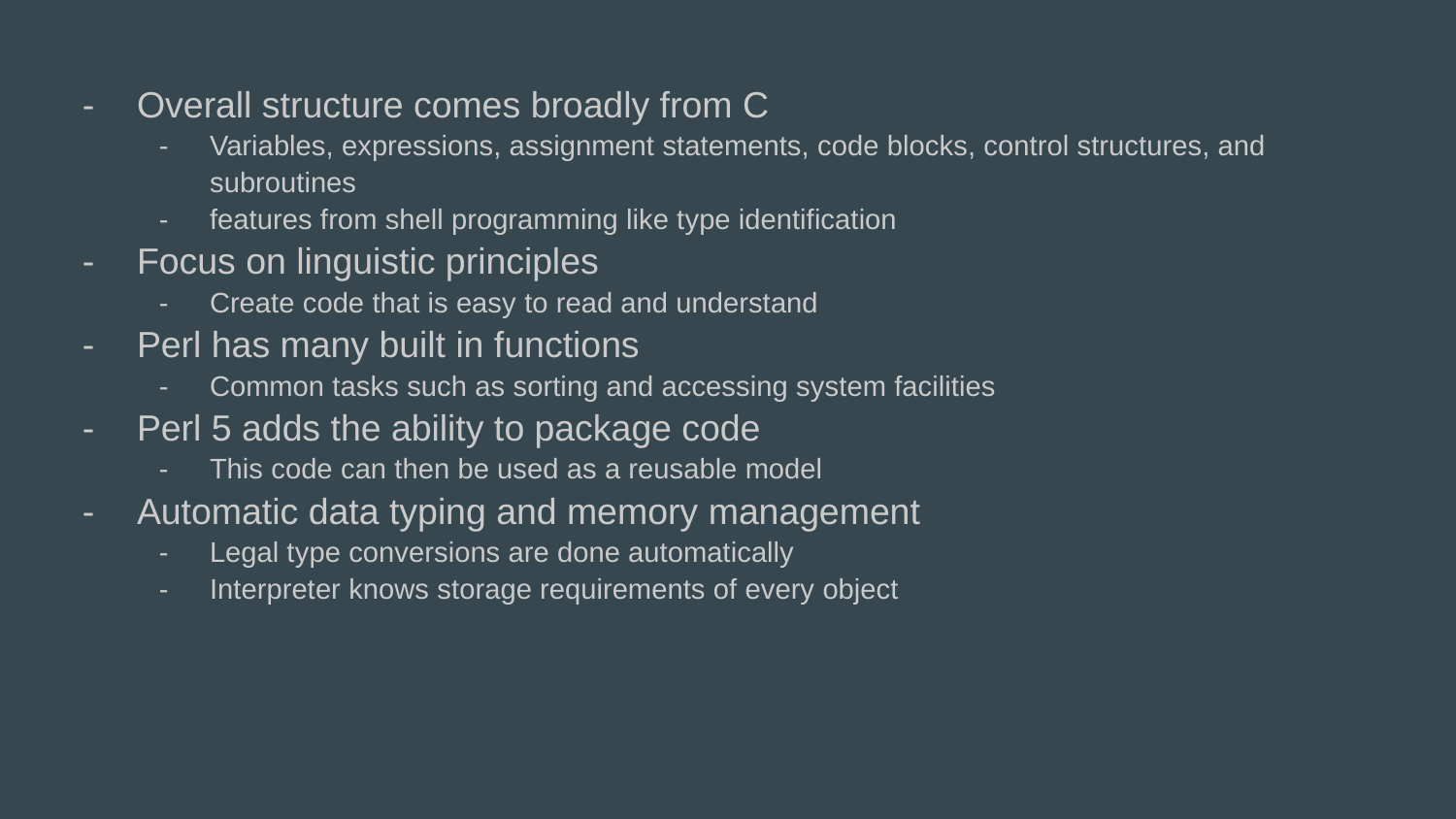

Overall structure comes broadly from C
Variables, expressions, assignment statements, code blocks, control structures, and subroutines
features from shell programming like type identification
Focus on linguistic principles
Create code that is easy to read and understand
Perl has many built in functions
Common tasks such as sorting and accessing system facilities
Perl 5 adds the ability to package code
This code can then be used as a reusable model
Automatic data typing and memory management
Legal type conversions are done automatically
Interpreter knows storage requirements of every object